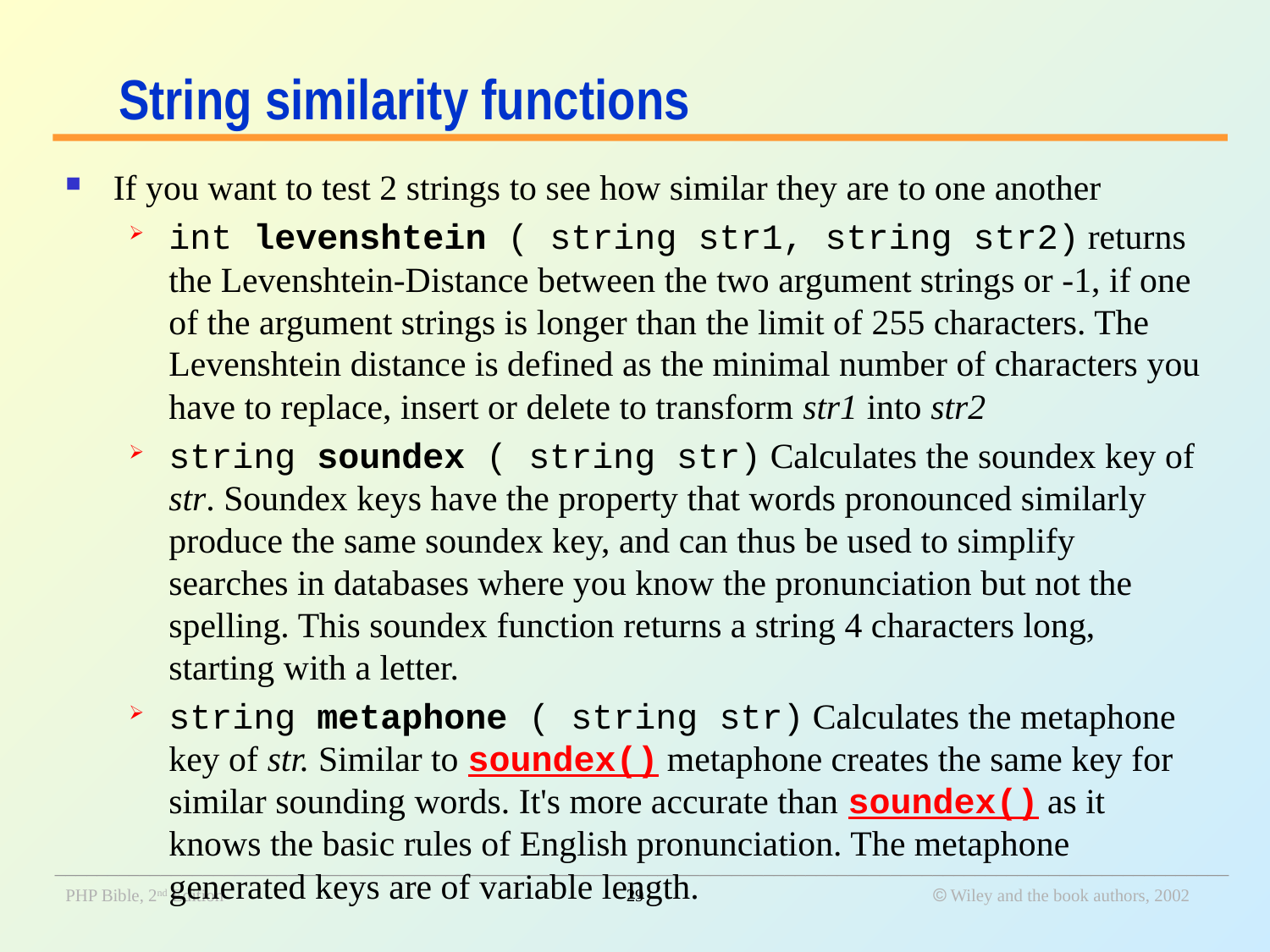

# String similarity functions
If you want to test 2 strings to see how similar they are to one another
int levenshtein ( string str1, string str2) returns the Levenshtein-Distance between the two argument strings or -1, if one of the argument strings is longer than the limit of 255 characters. The Levenshtein distance is defined as the minimal number of characters you have to replace, insert or delete to transform str1 into str2
string soundex ( string str) Calculates the soundex key of str. Soundex keys have the property that words pronounced similarly produce the same soundex key, and can thus be used to simplify searches in databases where you know the pronunciation but not the spelling. This soundex function returns a string 4 characters long, starting with a letter.
string metaphone ( string str) Calculates the metaphone key of str. Similar to soundex() metaphone creates the same key for similar sounding words. It's more accurate than soundex() as it knows the basic rules of English pronunciation. The metaphone generated keys are of variable length.